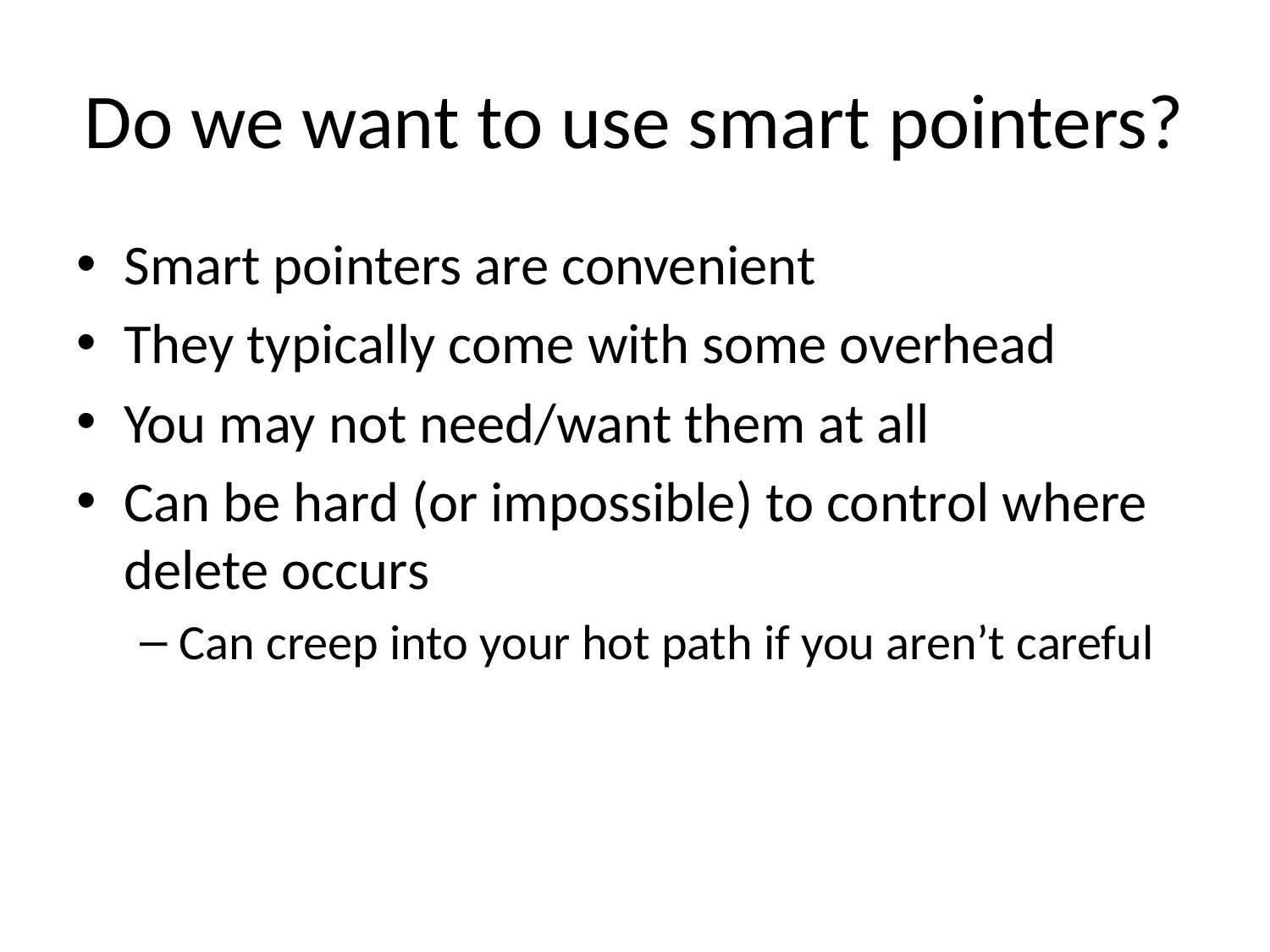

# Do we want to use smart pointers?
Smart pointers are convenient
They typically come with some overhead
You may not need/want them at all
Can be hard (or impossible) to control where delete occurs
Can creep into your hot path if you aren’t careful